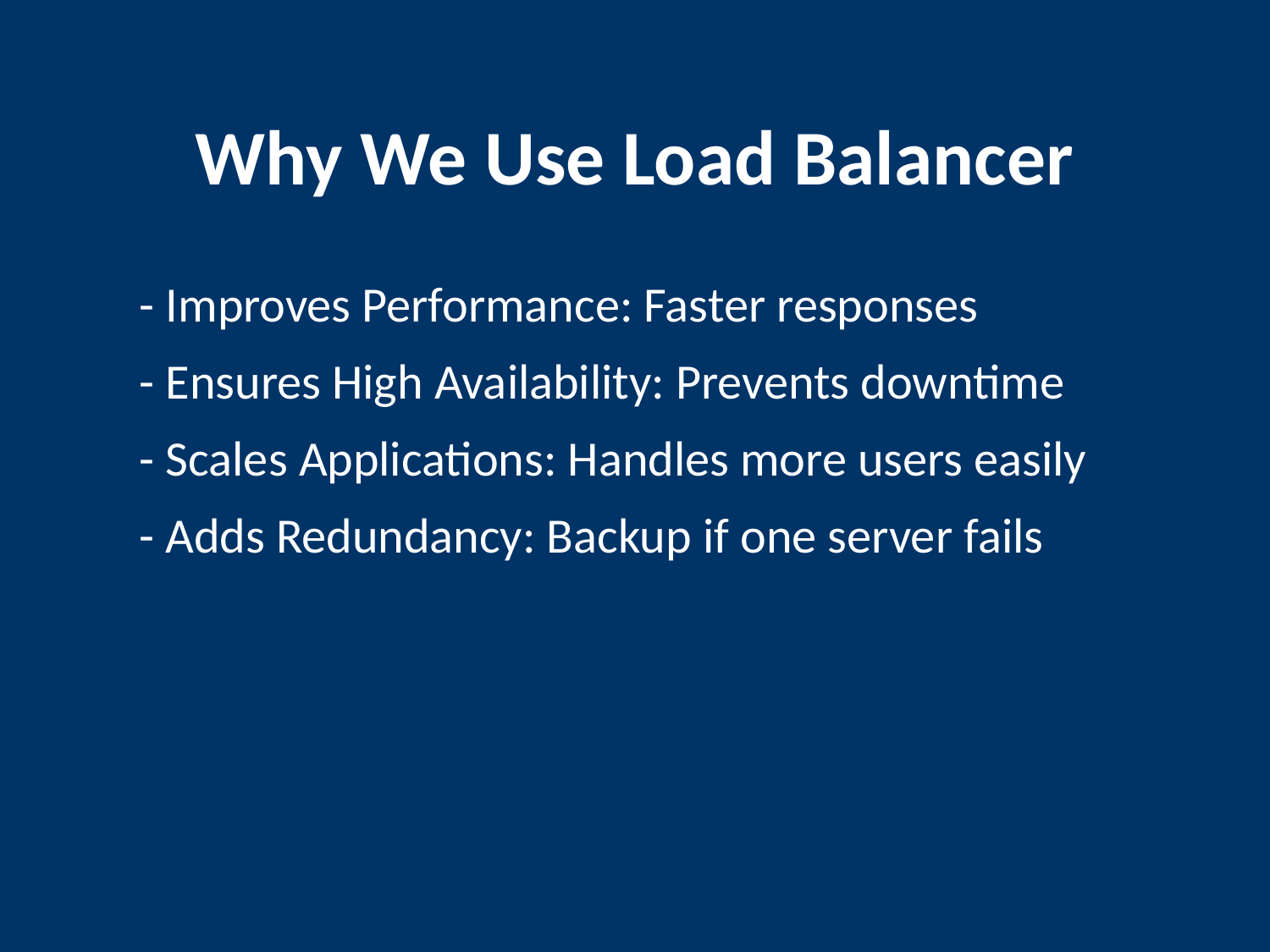

Why We Use Load Balancer

- Improves Performance: Faster responses
- Ensures High Availability: Prevents downtime
- Scales Applications: Handles more users easily
- Adds Redundancy: Backup if one server fails